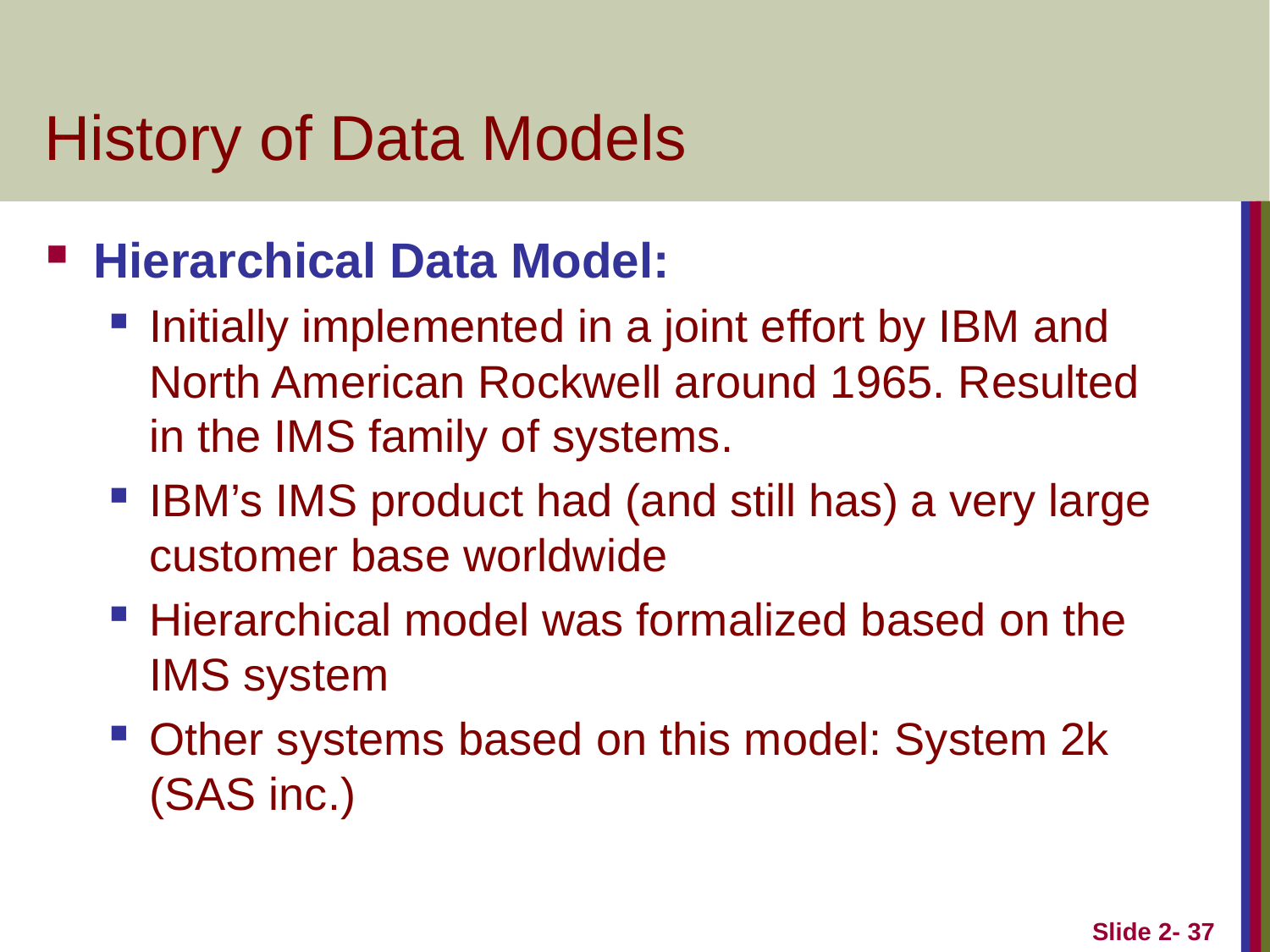

# History of Data Models
Hierarchical Data Model:
Initially implemented in a joint effort by IBM and North American Rockwell around 1965. Resulted in the IMS family of systems.
IBM’s IMS product had (and still has) a very large customer base worldwide
Hierarchical model was formalized based on the IMS system
Other systems based on this model: System 2k (SAS inc.)
Slide 2- 37